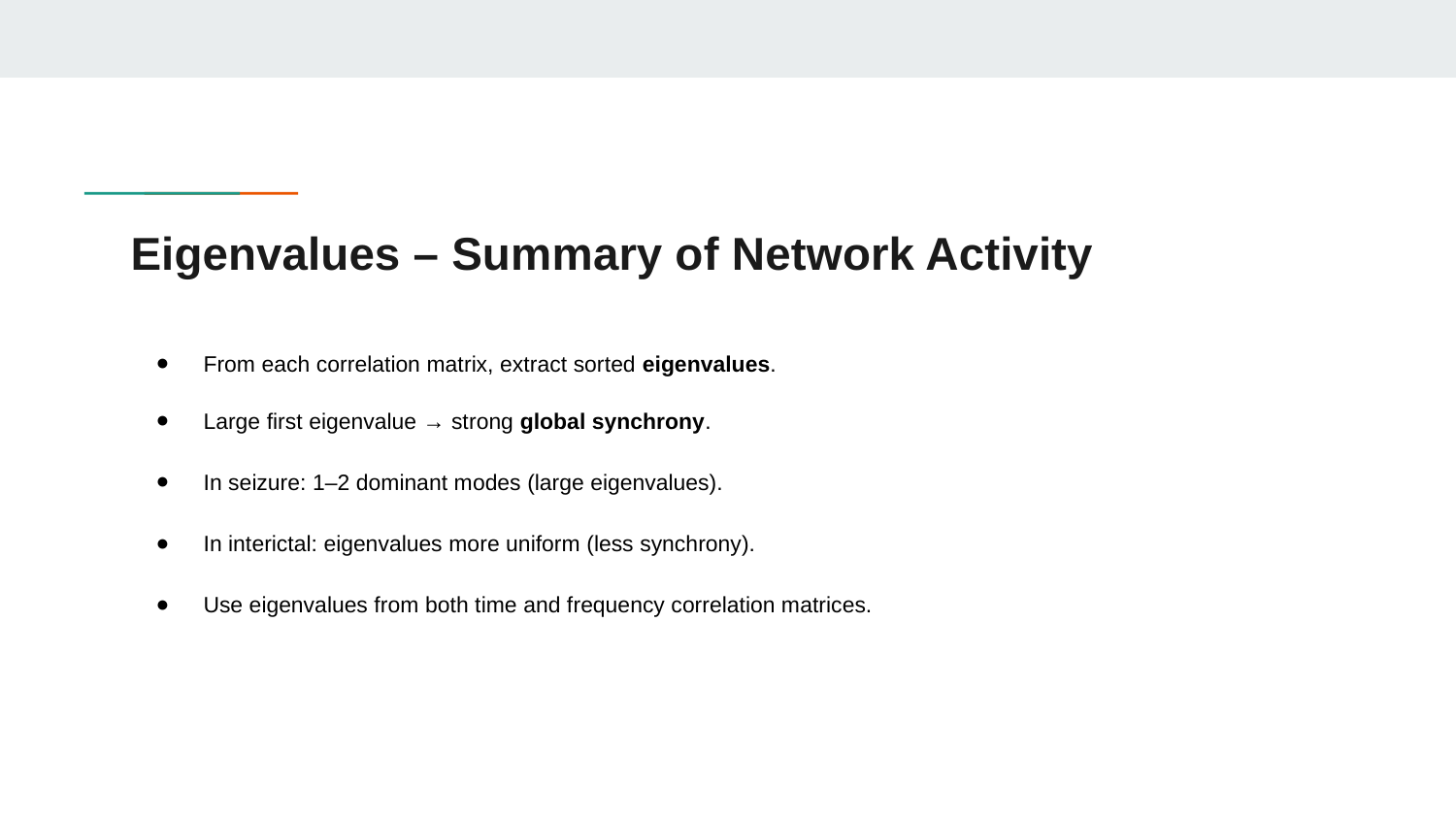

# Eigenvalues – Summary of Network Activity
From each correlation matrix, extract sorted eigenvalues.
Large first eigenvalue → strong global synchrony.
In seizure: 1–2 dominant modes (large eigenvalues).
In interictal: eigenvalues more uniform (less synchrony).
Use eigenvalues from both time and frequency correlation matrices.